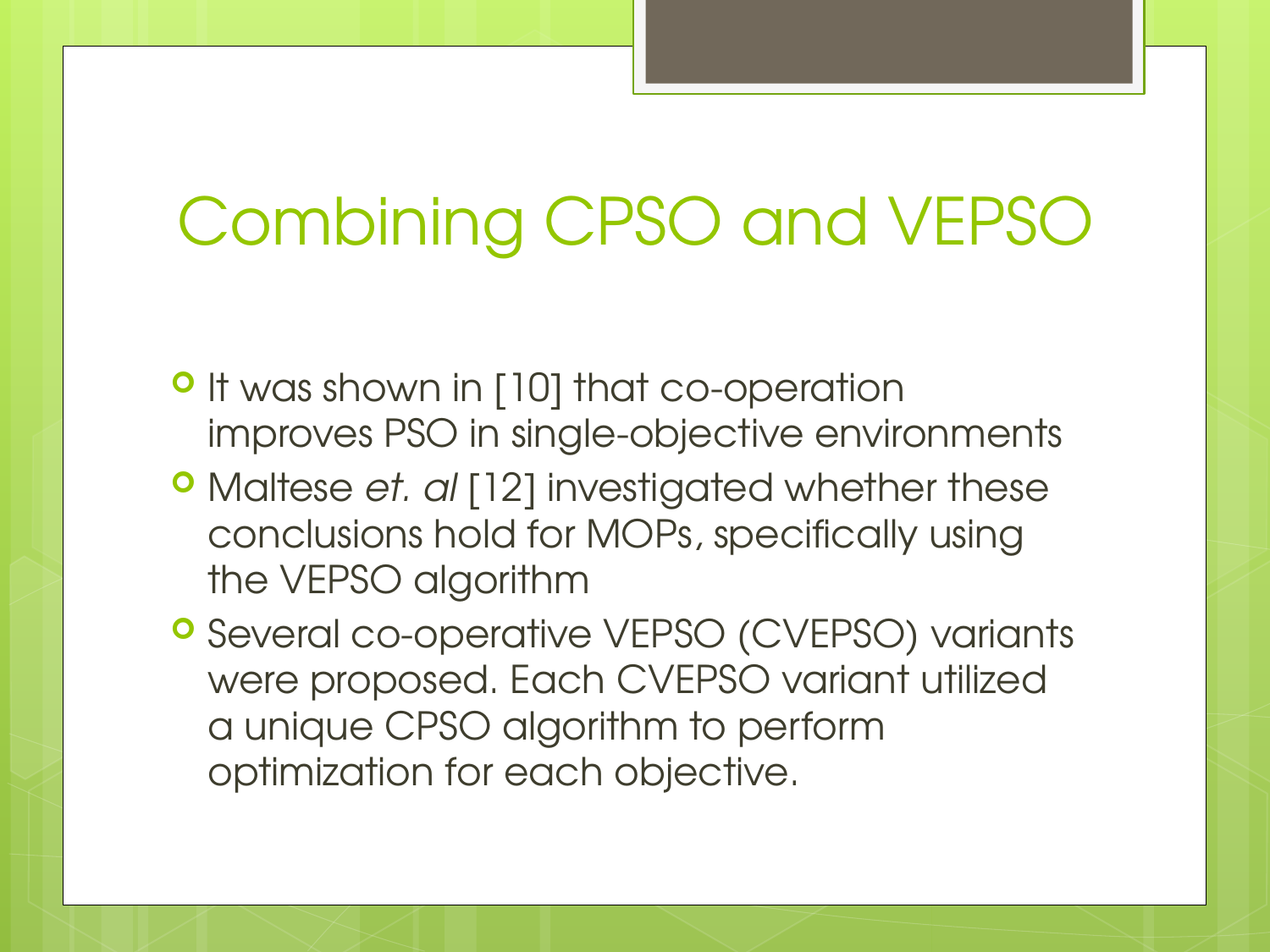

# Combining CPSO and VEPSO

It was shown in [10] that co-operation improves PSO in single-objective environments
Maltese et. al [12] investigated whether these conclusions hold for MOPs, specifically using the VEPSO algorithm
Several co-operative VEPSO (CVEPSO) variants were proposed. Each CVEPSO variant utilized a unique CPSO algorithm to perform optimization for each objective.